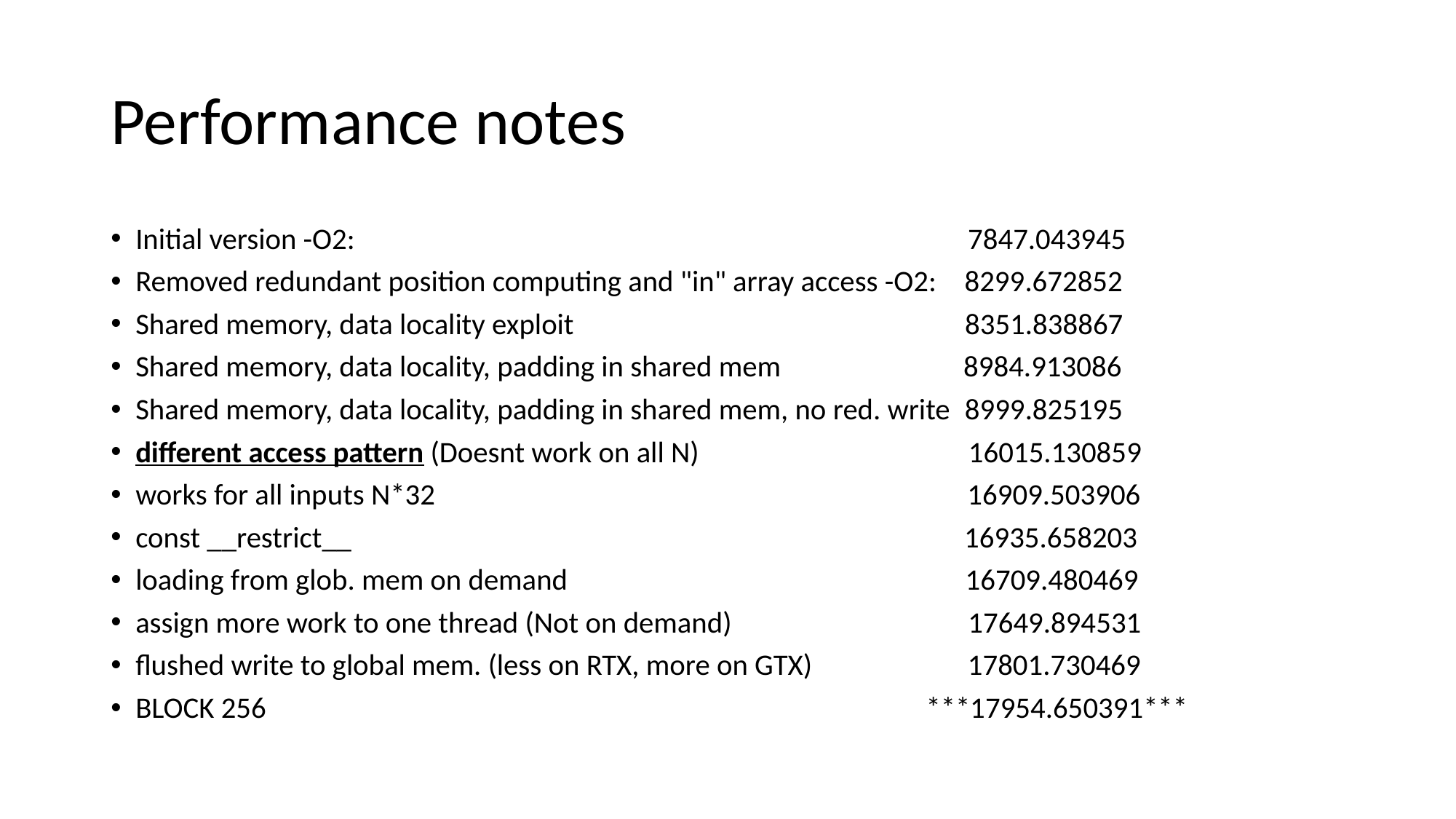

# Performance notes
Initial version -O2:                                                                                           7847.043945
Removed redundant position computing and "in" array access -O2:    8299.672852
Shared memory, data locality exploit                                                          8351.838867
Shared memory, data locality, padding in shared mem                           8984.913086
Shared memory, data locality, padding in shared mem, no red. write  8999.825195
different access pattern (Doesnt work on all N)                                        16015.130859
works for all inputs N*32                                                                               16909.503906
const __restrict__                                                                                           16935.658203
loading from glob. mem on demand                                                           16709.480469
assign more work to one thread (Not on demand)                                   17649.894531
flushed write to global mem. (less on RTX, more on GTX)                       17801.730469
BLOCK 256                                                                                                  ***17954.650391***